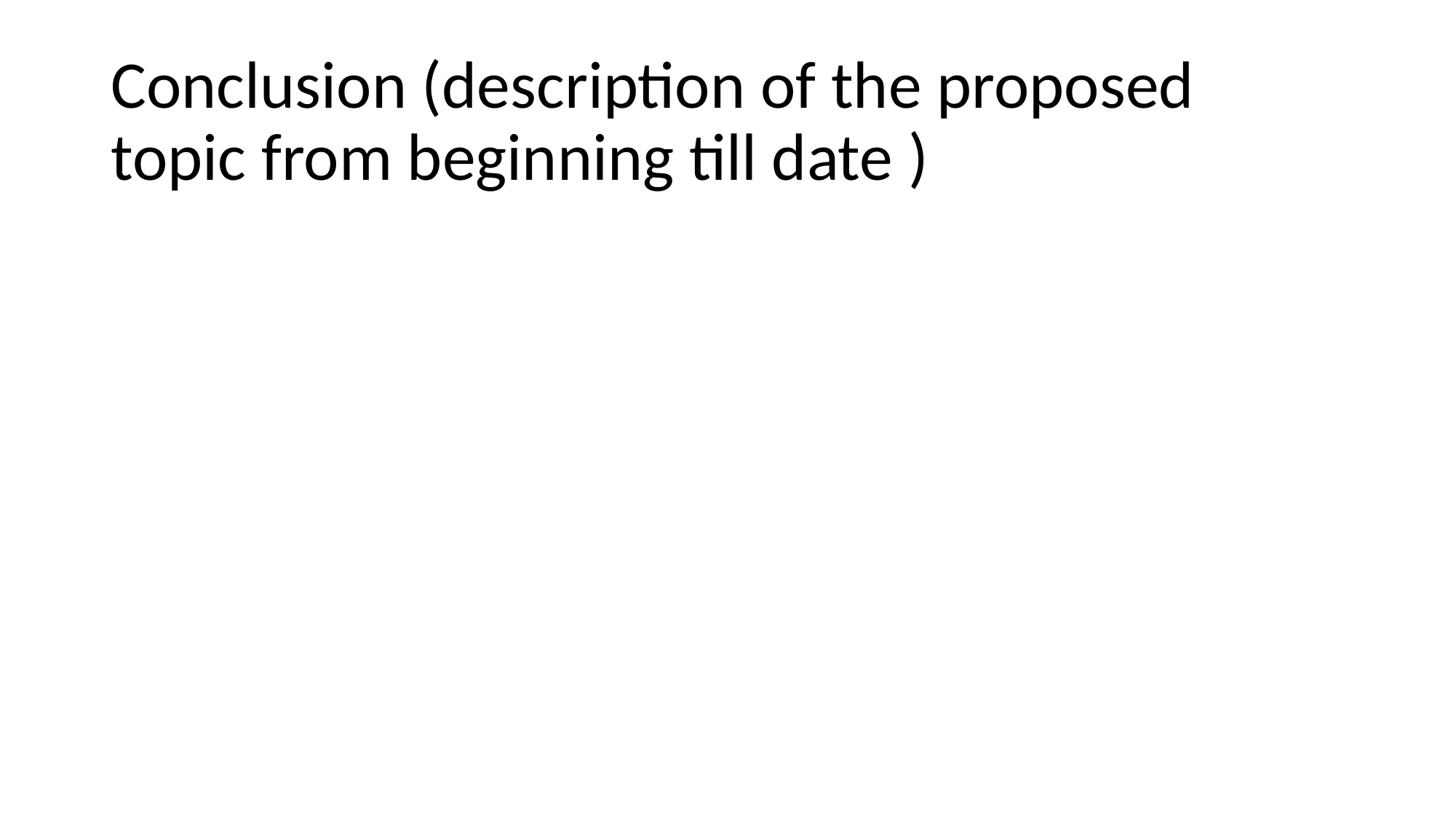

# Conclusion (description of the proposed topic from beginning till date )